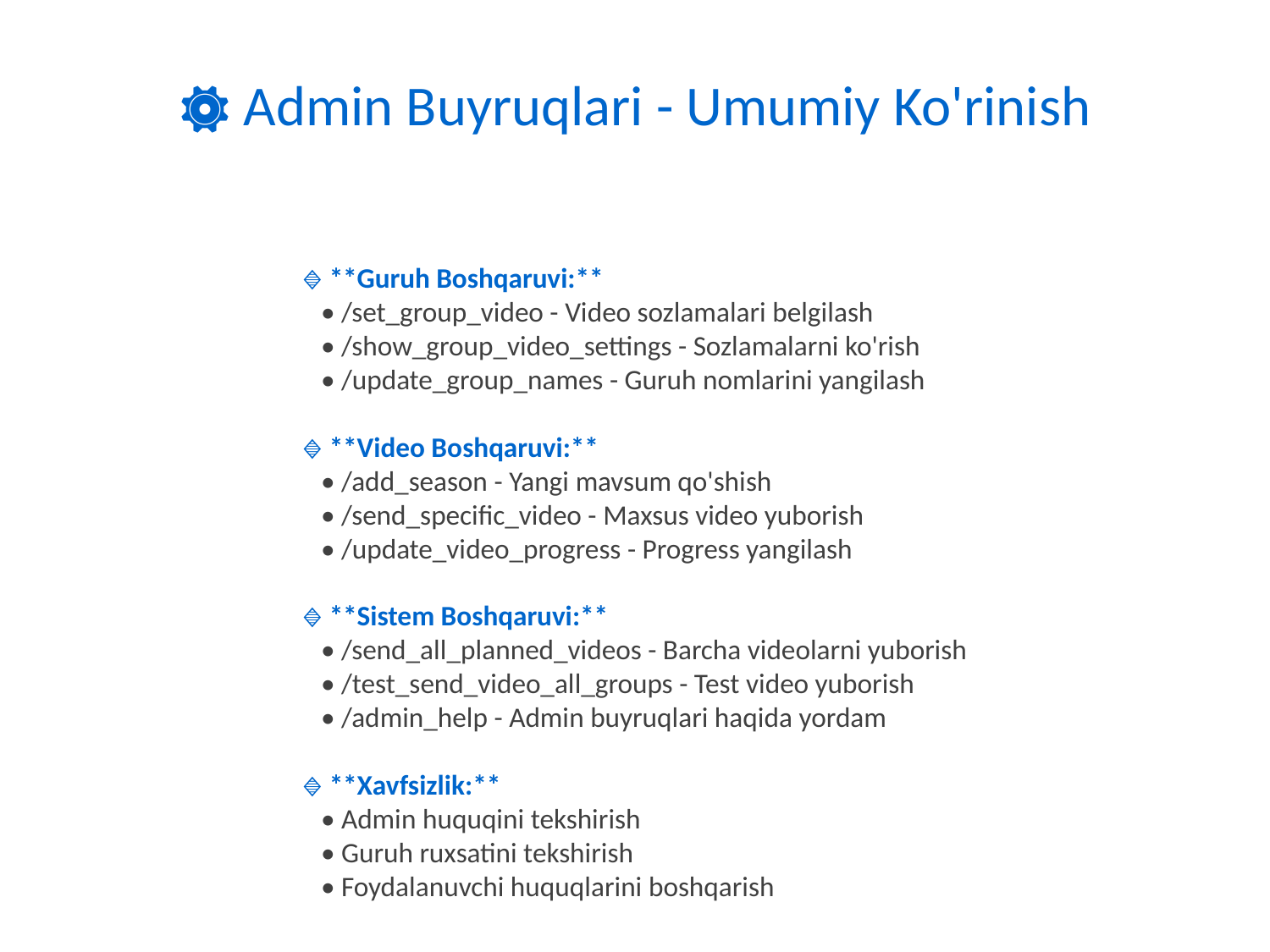

⚙️ Admin Buyruqlari - Umumiy Ko'rinish
🔹 **Guruh Boshqaruvi:**
   • /set_group_video - Video sozlamalari belgilash
   • /show_group_video_settings - Sozlamalarni ko'rish
   • /update_group_names - Guruh nomlarini yangilash

🔹 **Video Boshqaruvi:**
   • /add_season - Yangi mavsum qo'shish
   • /send_specific_video - Maxsus video yuborish
   • /update_video_progress - Progress yangilash

🔹 **Sistem Boshqaruvi:**
   • /send_all_planned_videos - Barcha videolarni yuborish
   • /test_send_video_all_groups - Test video yuborish
   • /admin_help - Admin buyruqlari haqida yordam

🔹 **Xavfsizlik:**
   • Admin huquqini tekshirish
   • Guruh ruxsatini tekshirish
   • Foydalanuvchi huquqlarini boshqarish